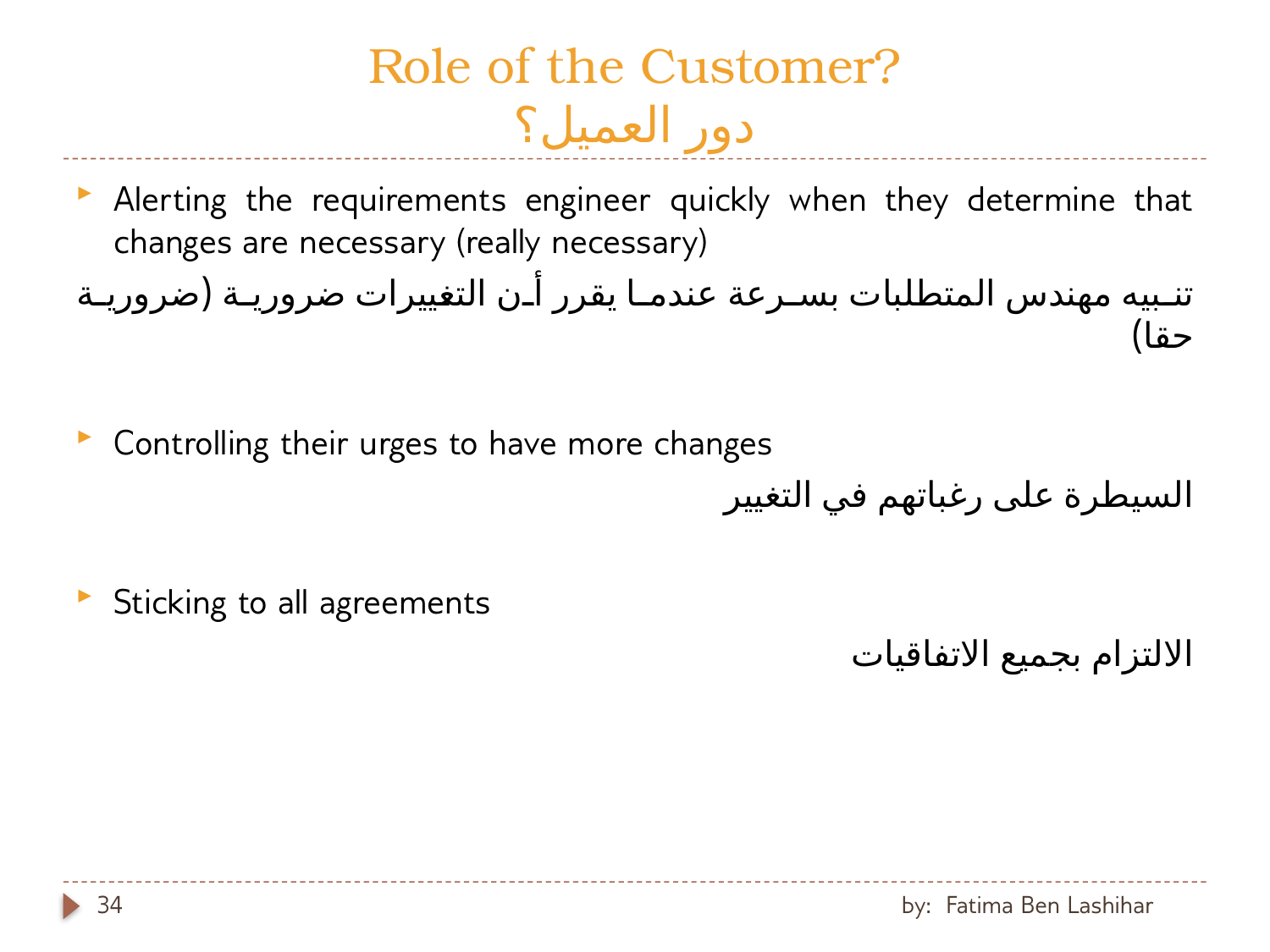

# Role of the Customer? دور العميل؟
Alerting the requirements engineer quickly when they determine that changes are necessary (really necessary)
تنبيه مهندس المتطلبات بسرعة عندما يقرر أن التغييرات ضرورية (ضرورية حقا)

Controlling their urges to have more changes
السيطرة على رغباتهم في التغيير

Sticking to all agreements
الالتزام بجميع الاتفاقيات
34
by:  Fatima Ben Lashihar